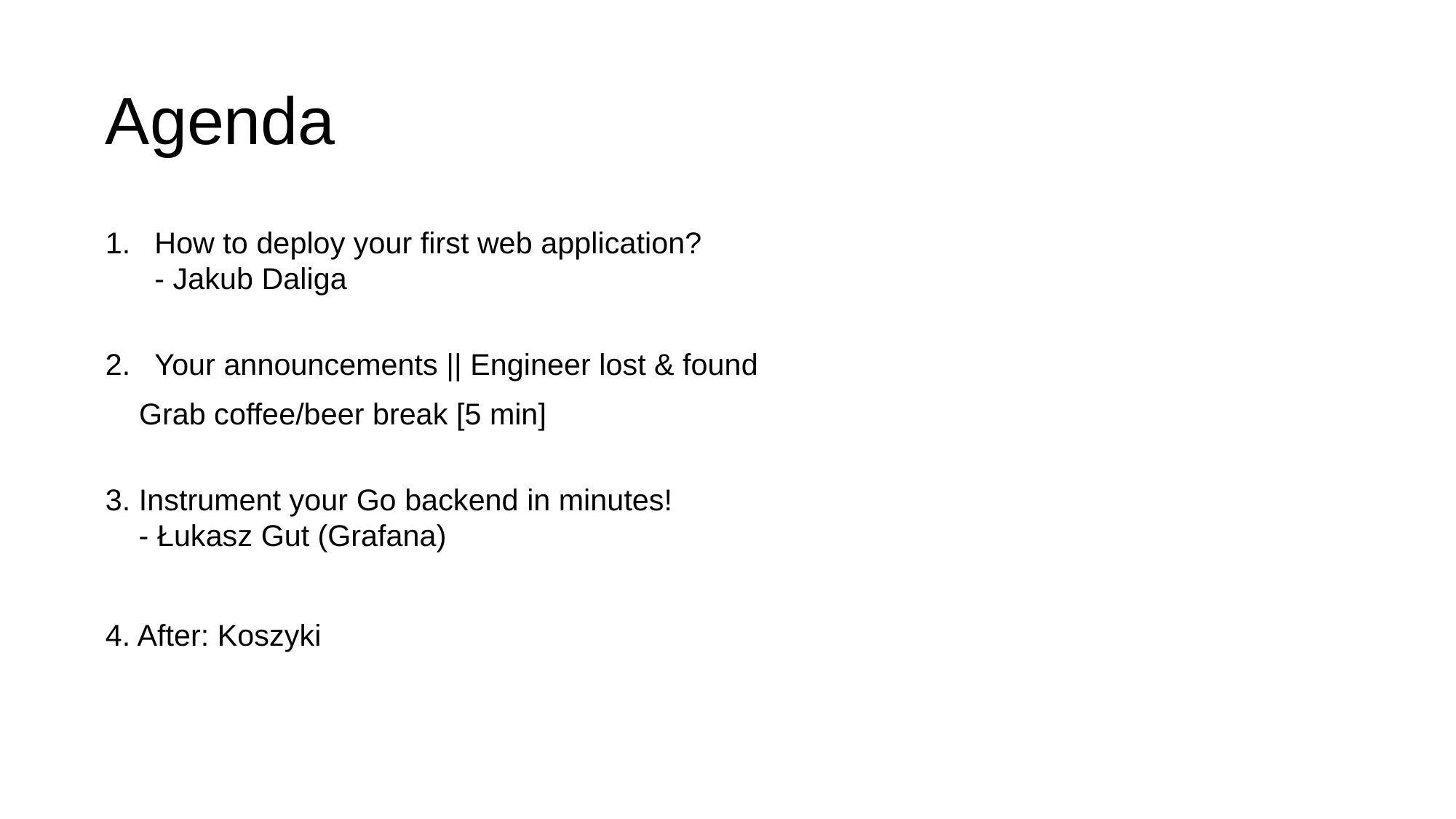

# Agenda
How to deploy your first web application?
- Jakub Daliga
Your announcements || Engineer lost & found
    Grab coffee/beer break [5 min]
3. Instrument your Go backend in minutes!
    - Łukasz Gut (Grafana)

4. After: Koszyki